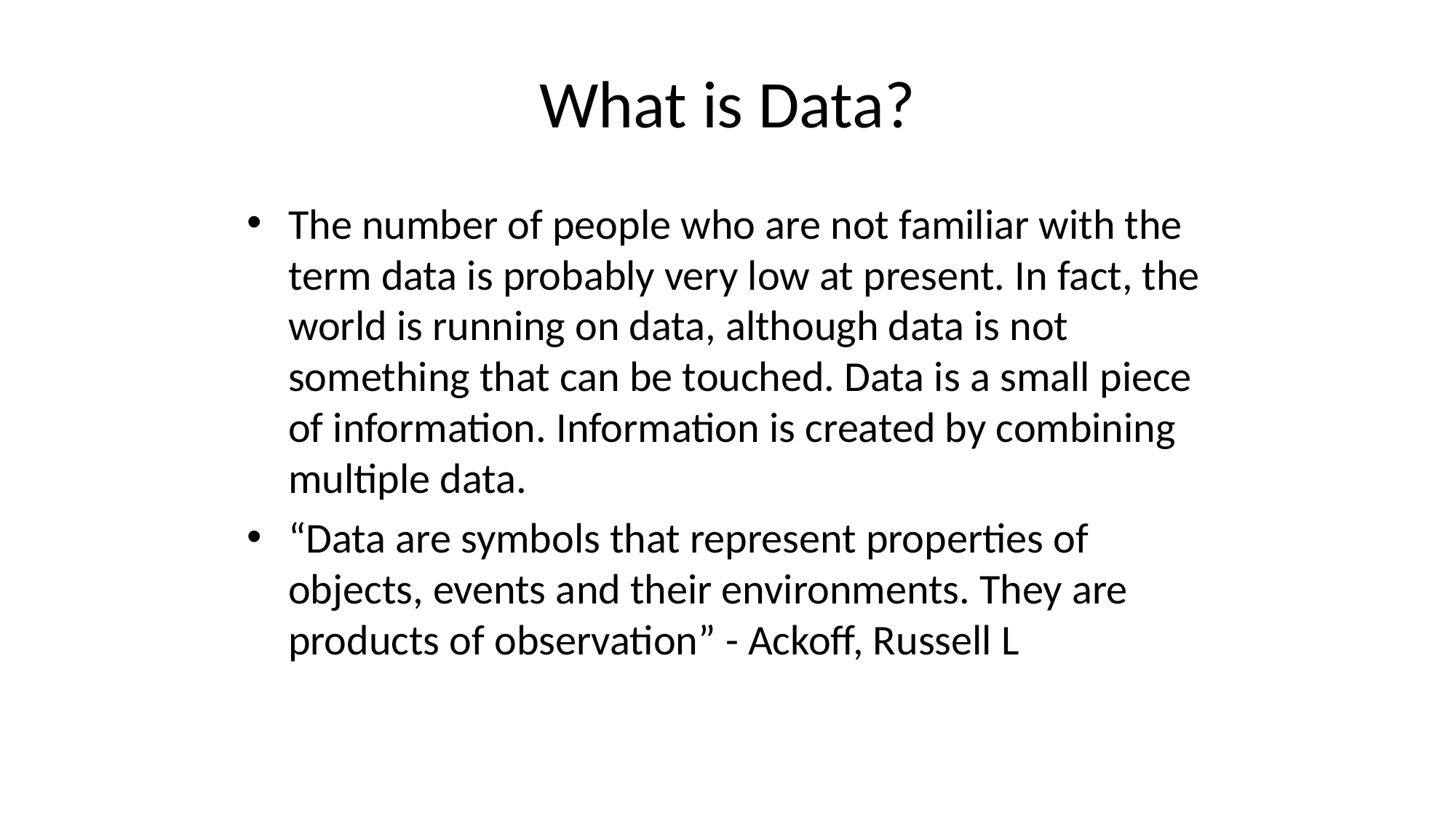

# What is Data?
The number of people who are not familiar with the term data is probably very low at present. In fact, the world is running on data, although data is not something that can be touched. Data is a small piece of information. Information is created by combining multiple data.
“Data are symbols that represent properties of objects, events and their environments. They are products of observation” - Ackoff, Russell L